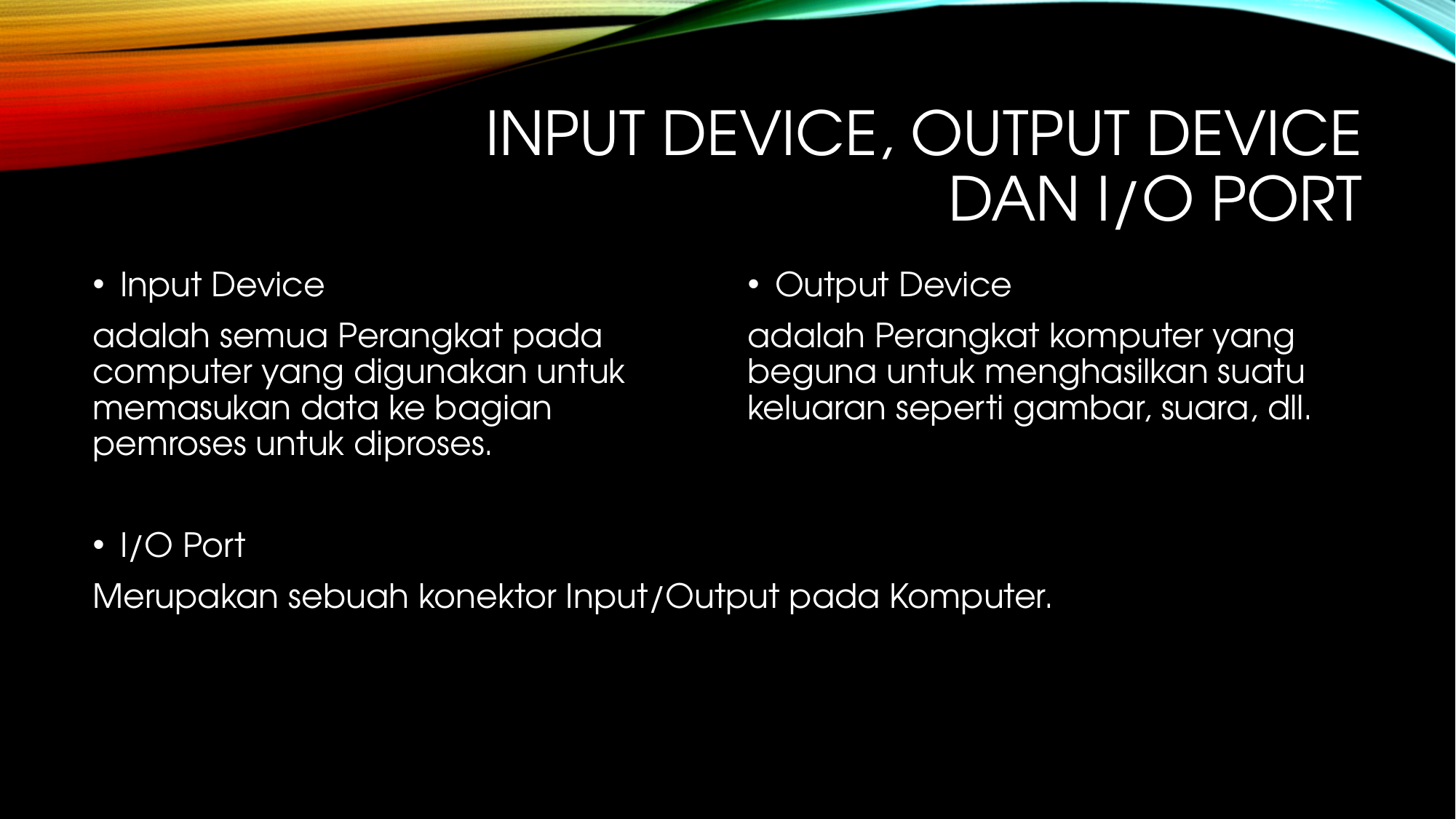

# Input Device, output device dan I/o port
Output Device
adalah Perangkat komputer yang beguna untuk menghasilkan suatu keluaran seperti gambar, suara, dll.
Input Device
adalah semua Perangkat pada computer yang digunakan untuk memasukan data ke bagian pemroses untuk diproses.
I/O Port
Merupakan sebuah konektor Input/Output pada Komputer.